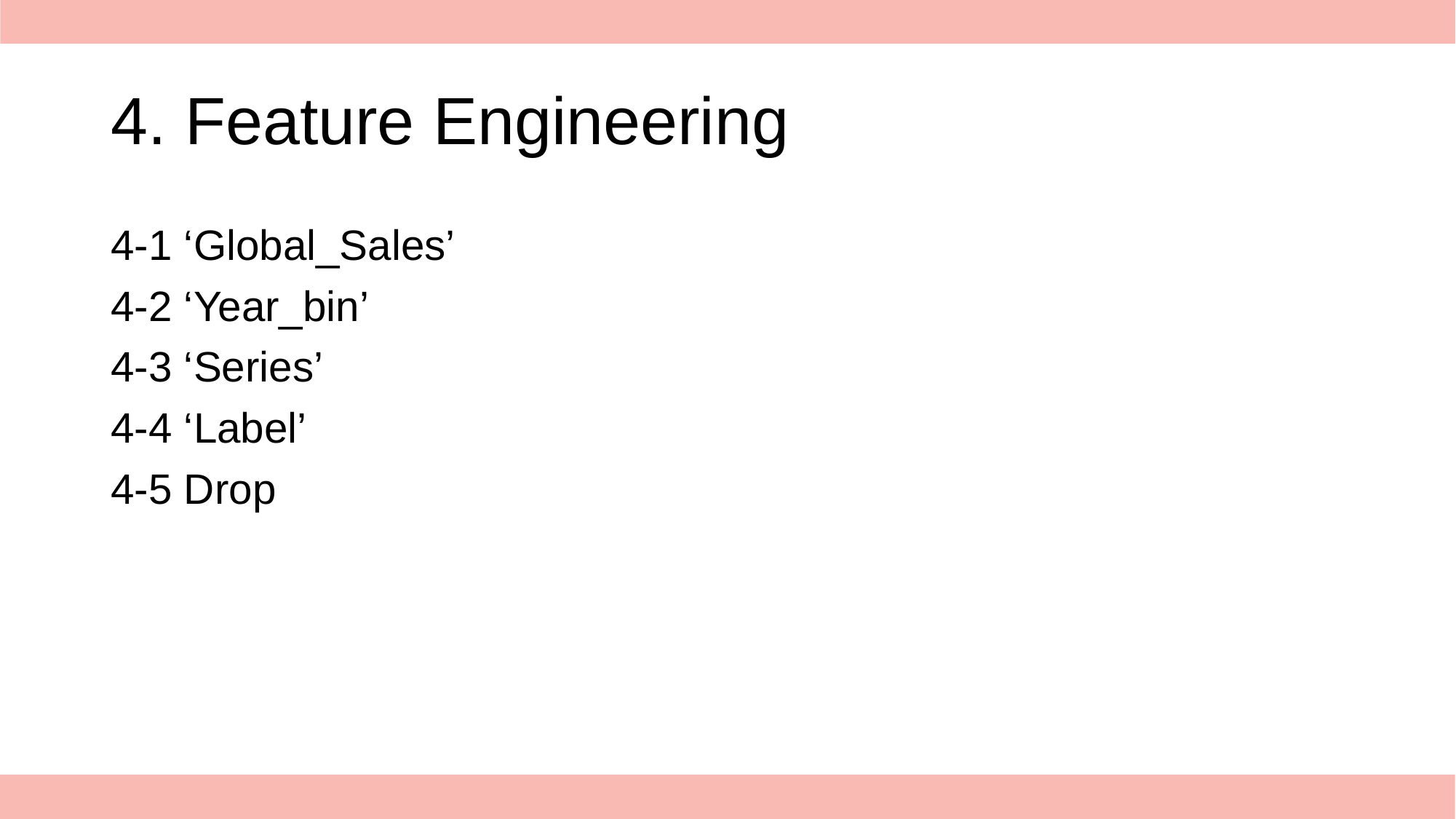

# 4. Feature Engineering
4-1 ‘Global_Sales’
4-2 ‘Year_bin’
4-3 ‘Series’
4-4 ‘Label’
4-5 Drop
21